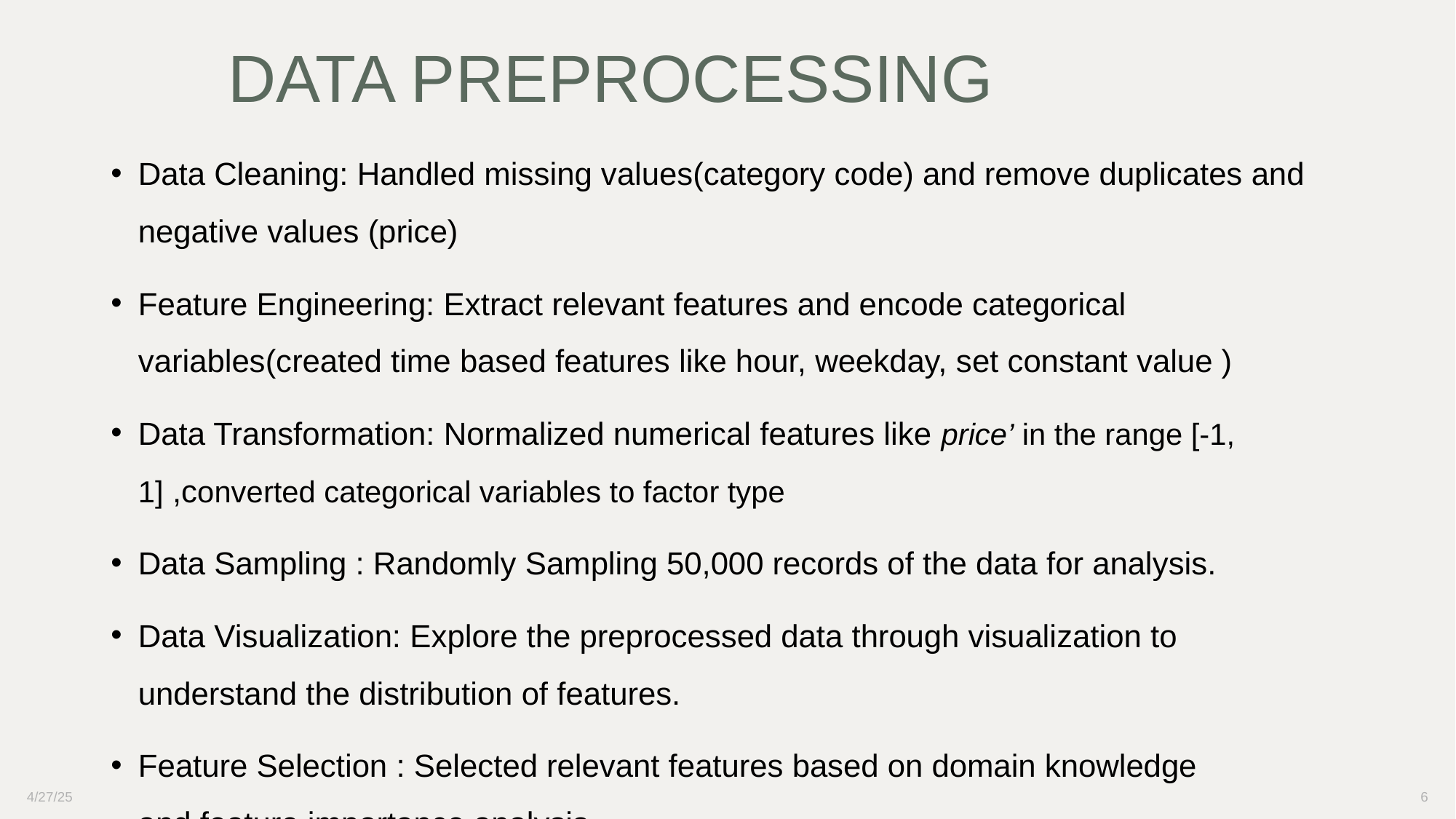

# DATA PREPROCESSING
Data Cleaning: Handled missing values(category code) and remove duplicates and negative values (price)
Feature Engineering: Extract relevant features and encode categorical variables(created time based features like hour, weekday, set constant value )
Data Transformation: Normalized numerical features like price’ in the range [-1, 1] ,converted categorical variables to factor type
Data Sampling : Randomly Sampling 50,000 records of the data for analysis.
Data Visualization: Explore the preprocessed data through visualization to understand the distribution of features.
Feature Selection : Selected relevant features based on domain knowledge and feature importance analysis.
4/27/25
6